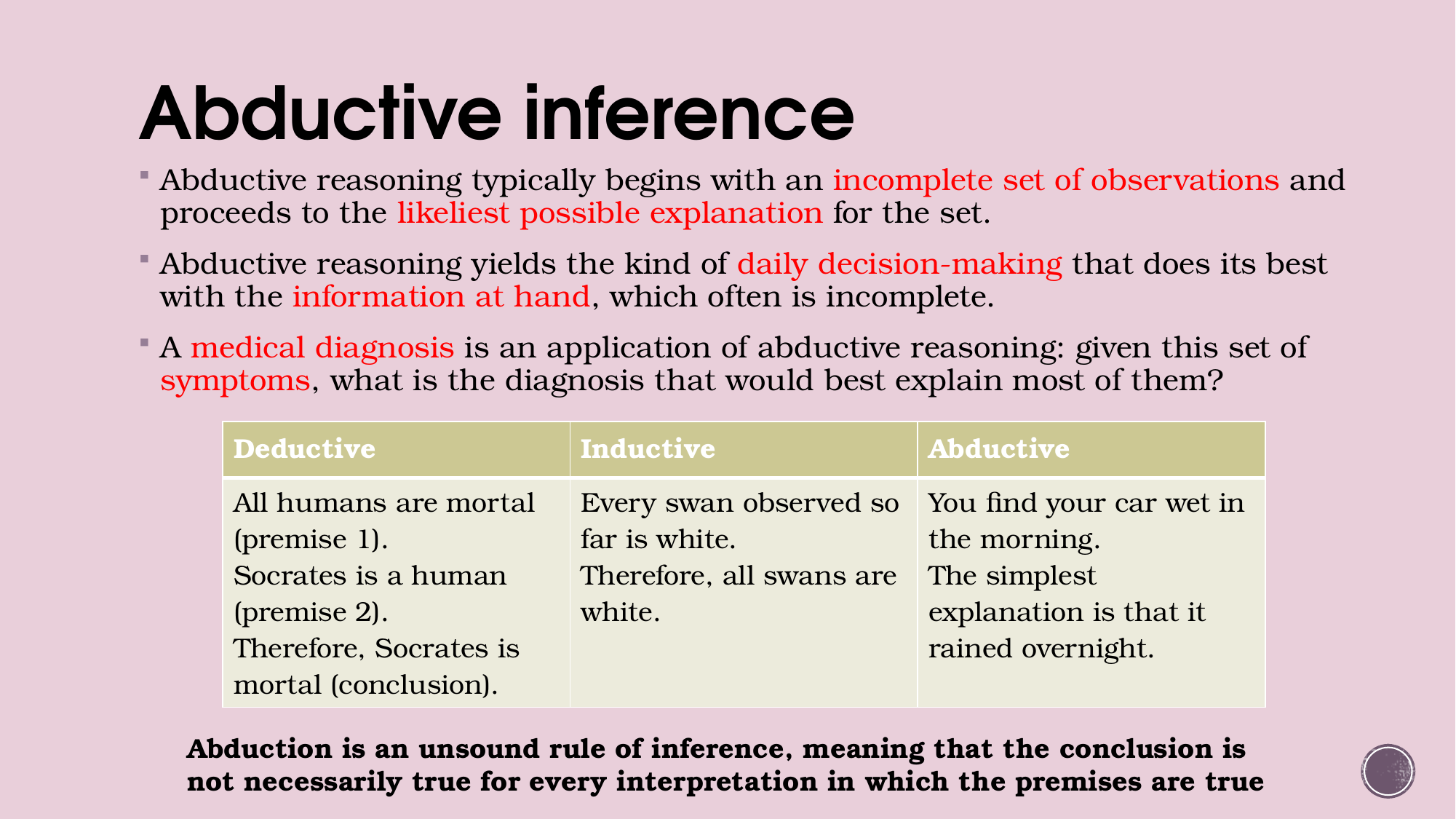

# Abductive inference
Abductive reasoning typically begins with an incomplete set of observations and proceeds to the likeliest possible explanation for the set.
Abductive reasoning yields the kind of daily decision-making that does its best with the information at hand, which often is incomplete.
A medical diagnosis is an application of abductive reasoning: given this set of symptoms, what is the diagnosis that would best explain most of them?
| Deductive | Inductive | Abductive |
| --- | --- | --- |
| All humans are mortal (premise 1). Socrates is a human (premise 2). Therefore, Socrates is mortal (conclusion). | Every swan observed so far is white. Therefore, all swans are white. | You find your car wet in the morning. The simplest explanation is that it rained overnight. |
Abduction is an unsound rule of inference, meaning that the conclusion is not necessarily true for every interpretation in which the premises are true